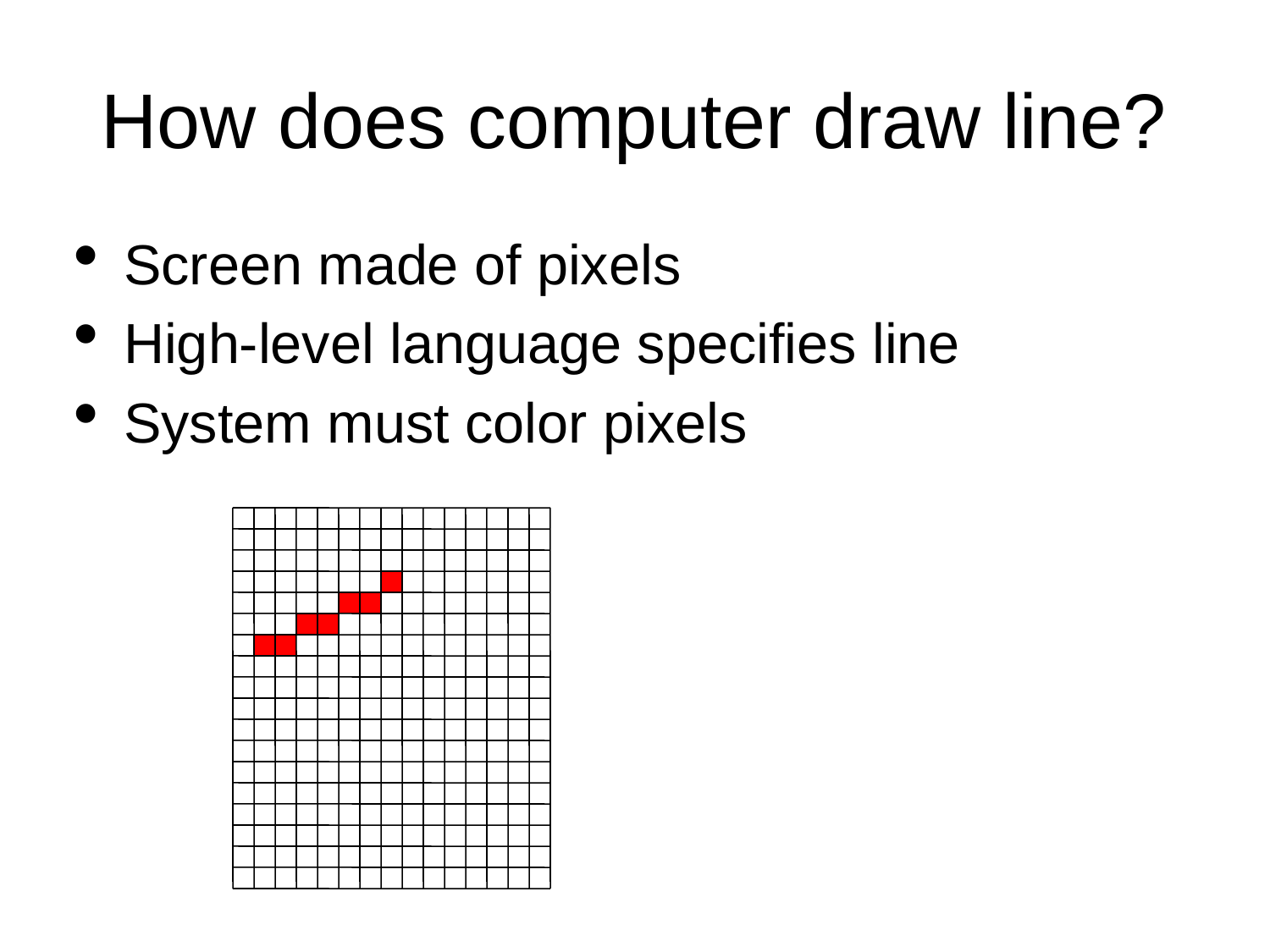

How does computer draw line?
Screen made of pixels
High-level language specifies line
System must color pixels